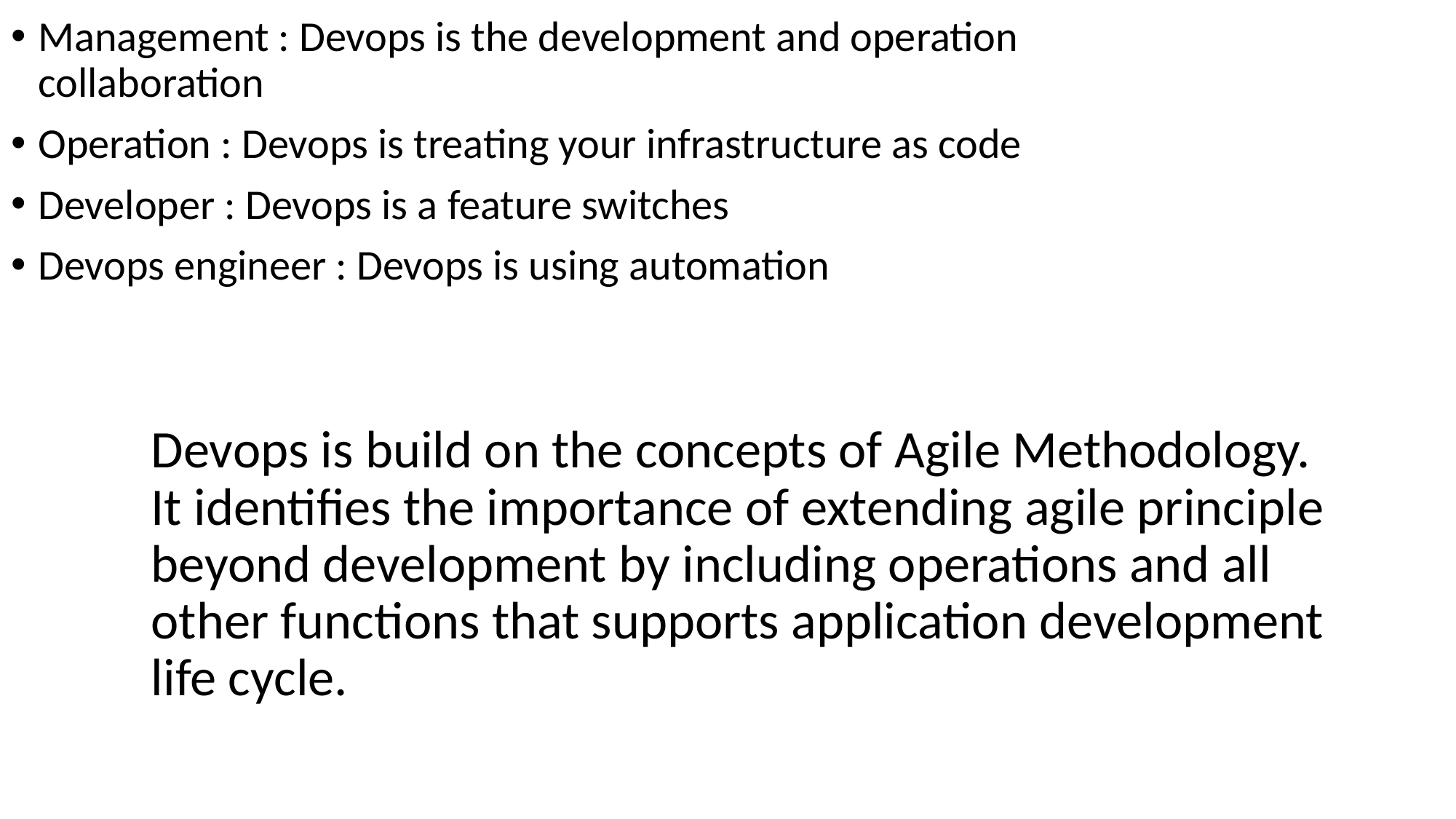

Management : Devops is the development and operation collaboration
Operation : Devops is treating your infrastructure as code
Developer : Devops is a feature switches
Devops engineer : Devops is using automation

# Devops is build on the concepts of Agile Methodology. It identifies the importance of extending agile principle beyond development by including operations and all other functions that supports application development life cycle.